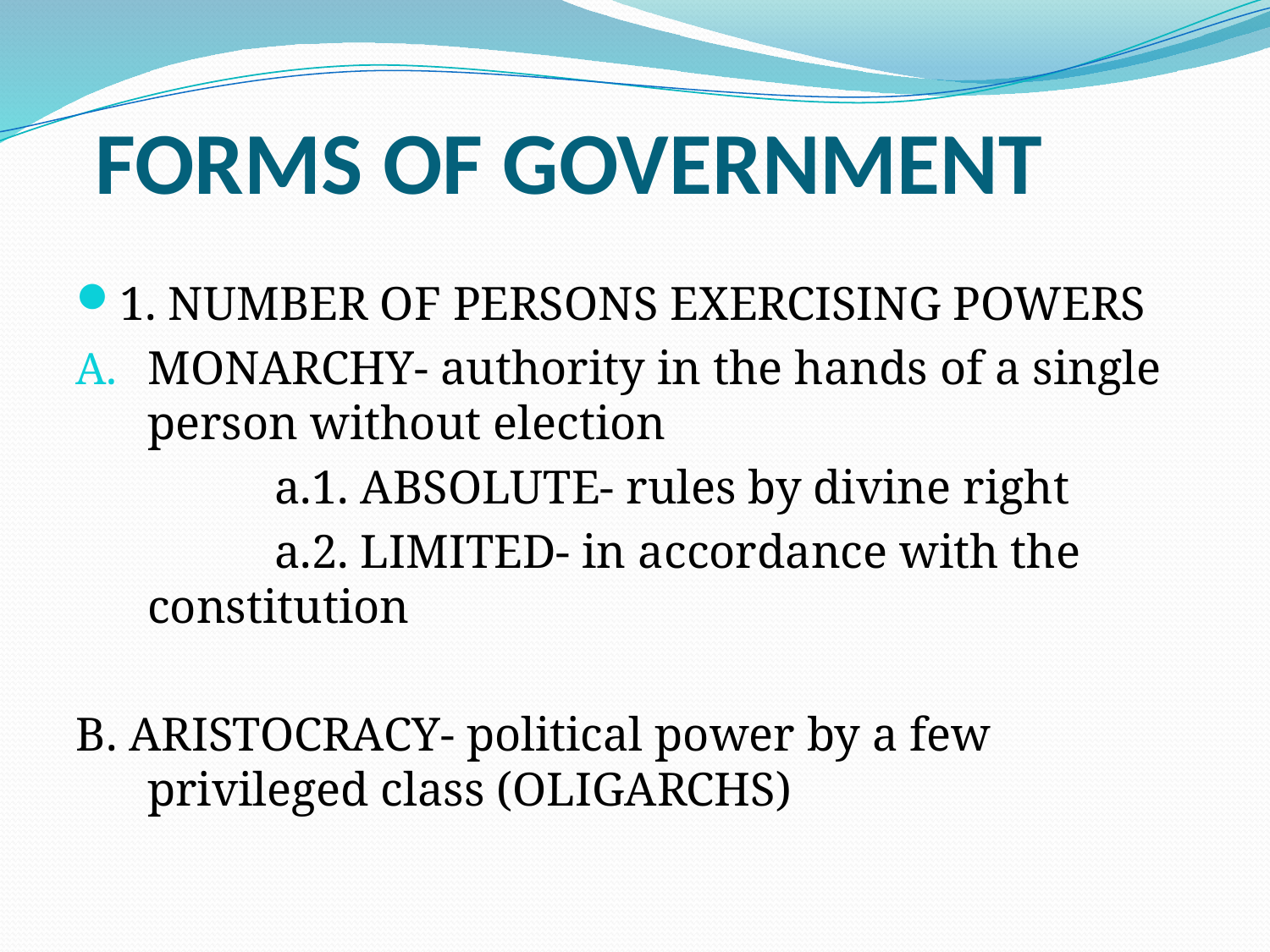

# FORMS OF GOVERNMENT
1. NUMBER OF PERSONS EXERCISING POWERS
MONARCHY- authority in the hands of a single person without election
		a.1. ABSOLUTE- rules by divine right
		a.2. LIMITED- in accordance with the constitution

B. ARISTOCRACY- political power by a few privileged class (OLIGARCHS)